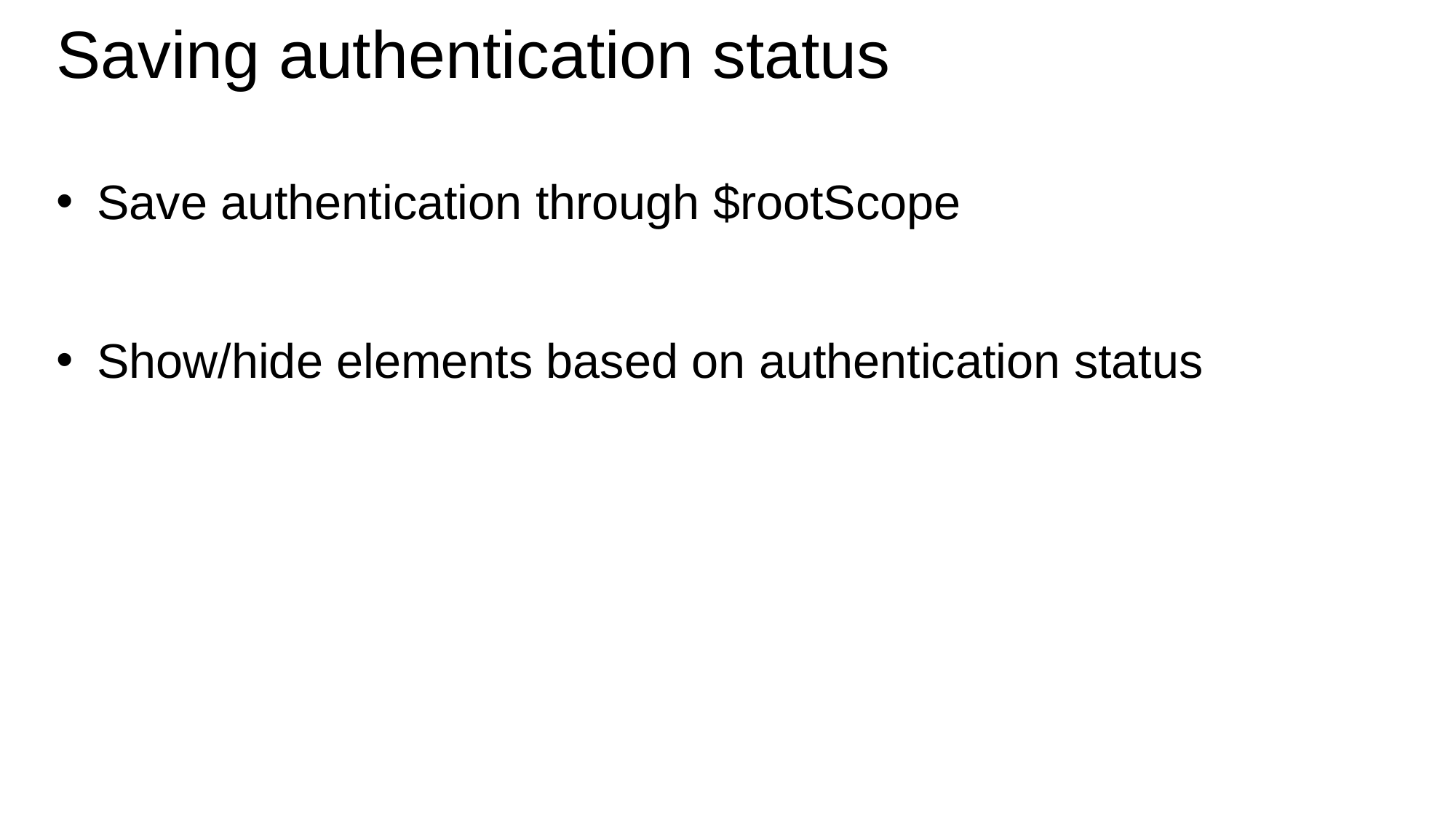

# Saving authentication status
Save authentication through $rootScope

Show/hide elements based on authentication status